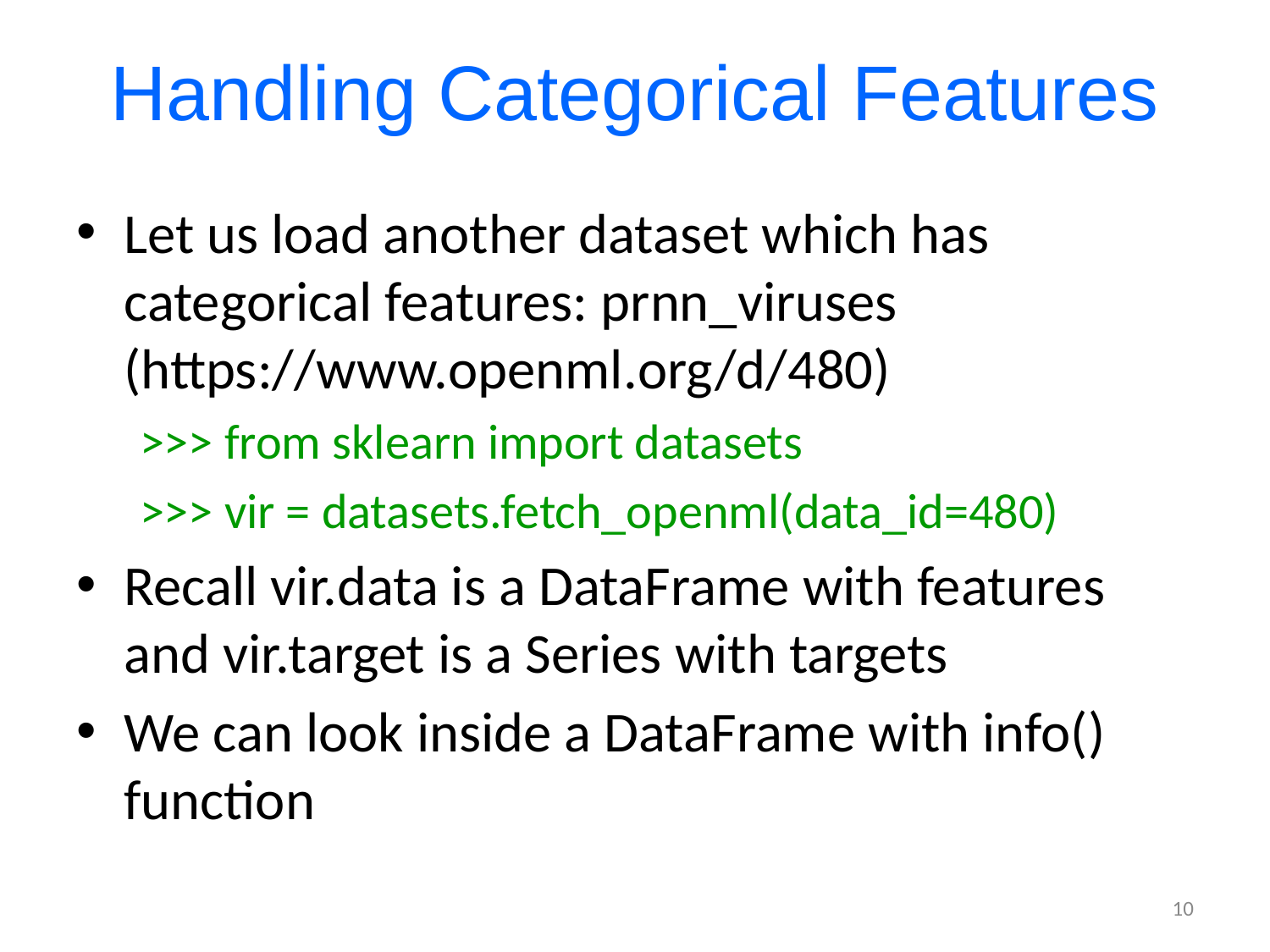

# Handling Categorical Features
Let us load another dataset which has categorical features: prnn_viruses  (https://www.openml.org/d/480)
>>> from sklearn import datasets
>>> vir = datasets.fetch_openml(data_id=480)
Recall vir.data is a DataFrame with features and vir.target is a Series with targets
We can look inside a DataFrame with info() function
10